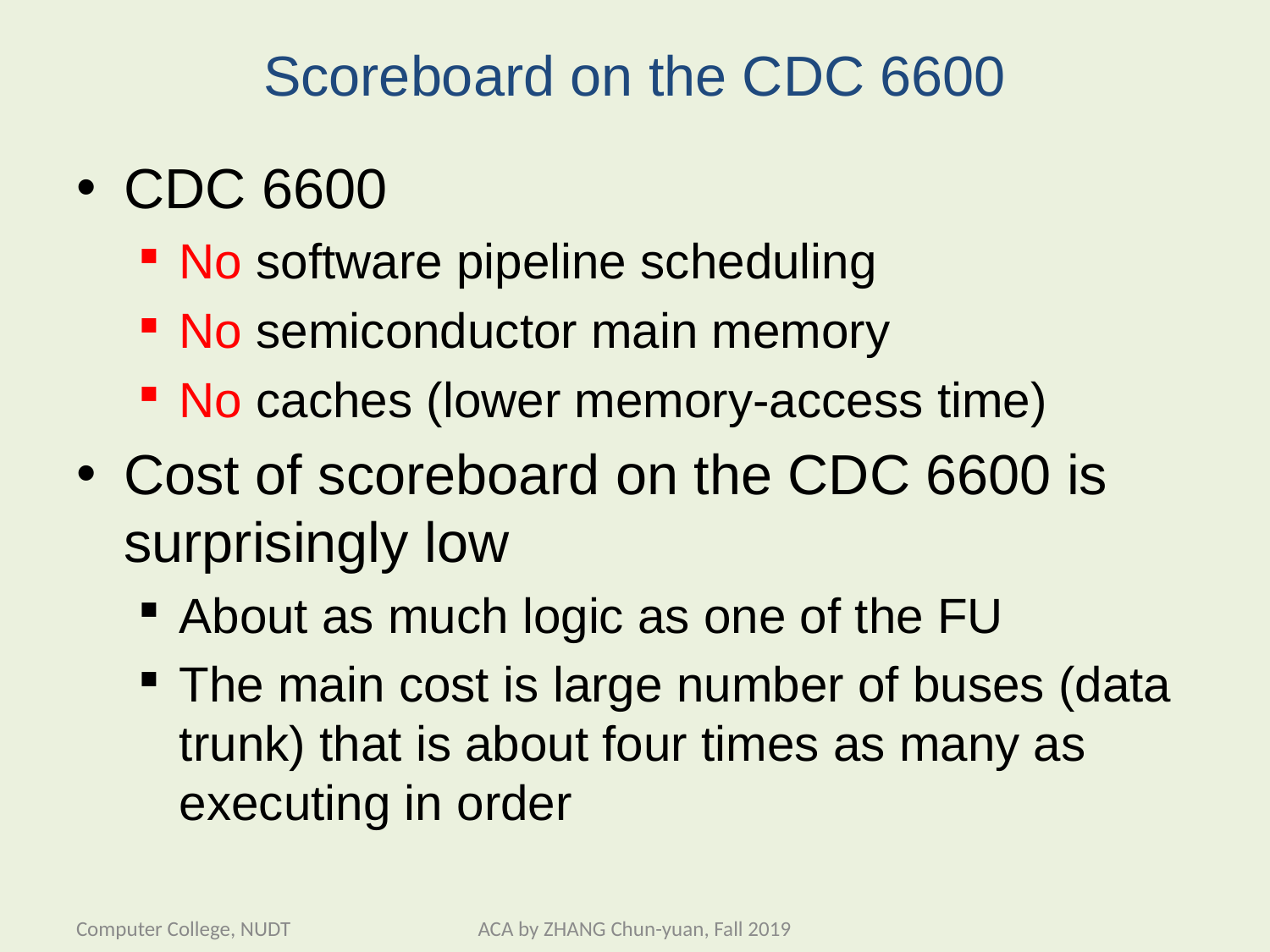

# Scoreboard on the CDC 6600
CDC 6600
No software pipeline scheduling
No semiconductor main memory
No caches (lower memory-access time)
Cost of scoreboard on the CDC 6600 is surprisingly low
About as much logic as one of the FU
The main cost is large number of buses (data trunk) that is about four times as many as executing in order
Computer College, NUDT
ACA by ZHANG Chun-yuan, Fall 2019
86